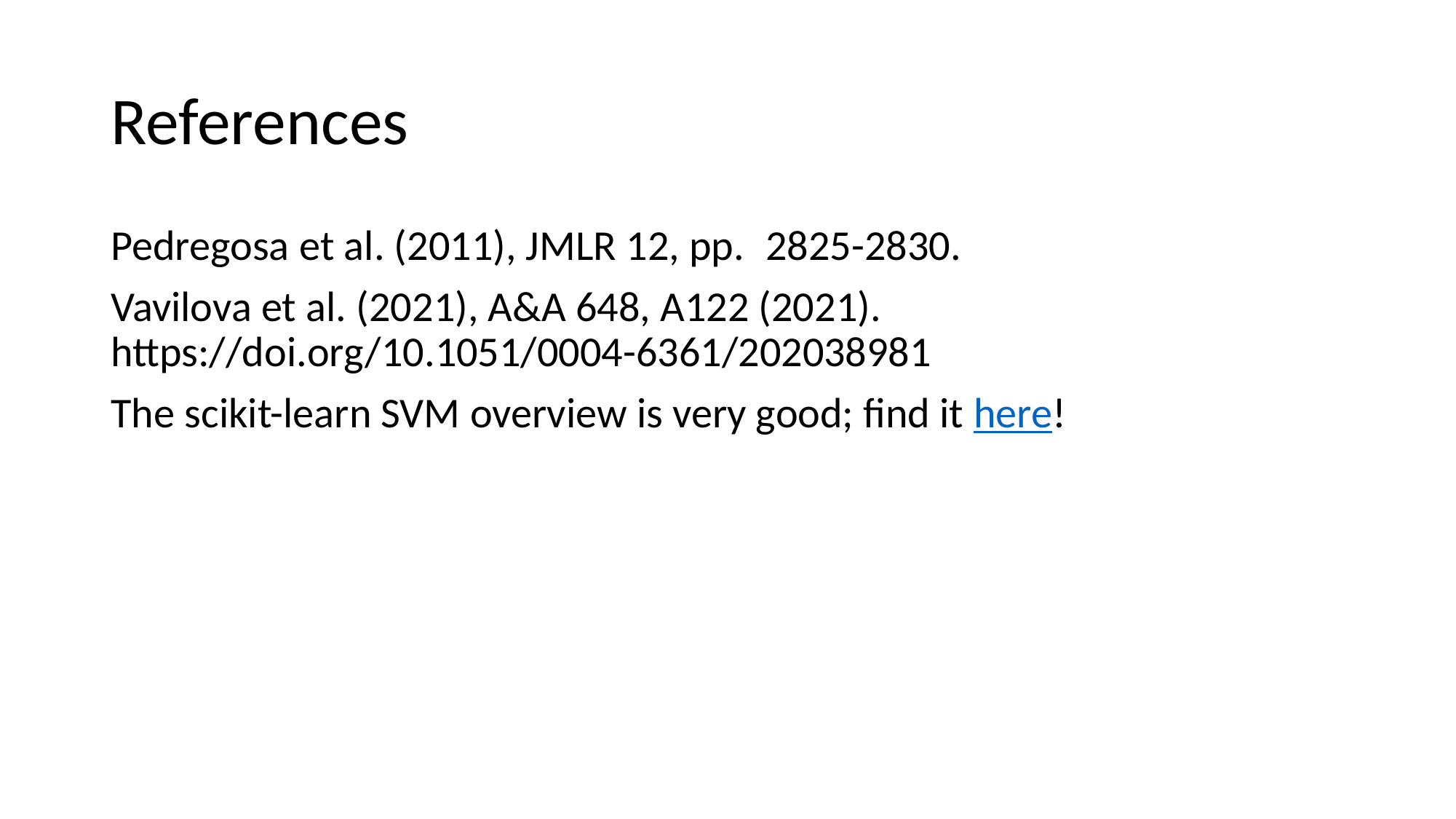

# References
Pedregosa et al. (2011), JMLR 12, pp. 	2825-2830.
Vavilova et al. (2021), A&A 648, A122 (2021). 	https://doi.org/10.1051/0004-6361/202038981
The scikit-learn SVM overview is very good; find it here!